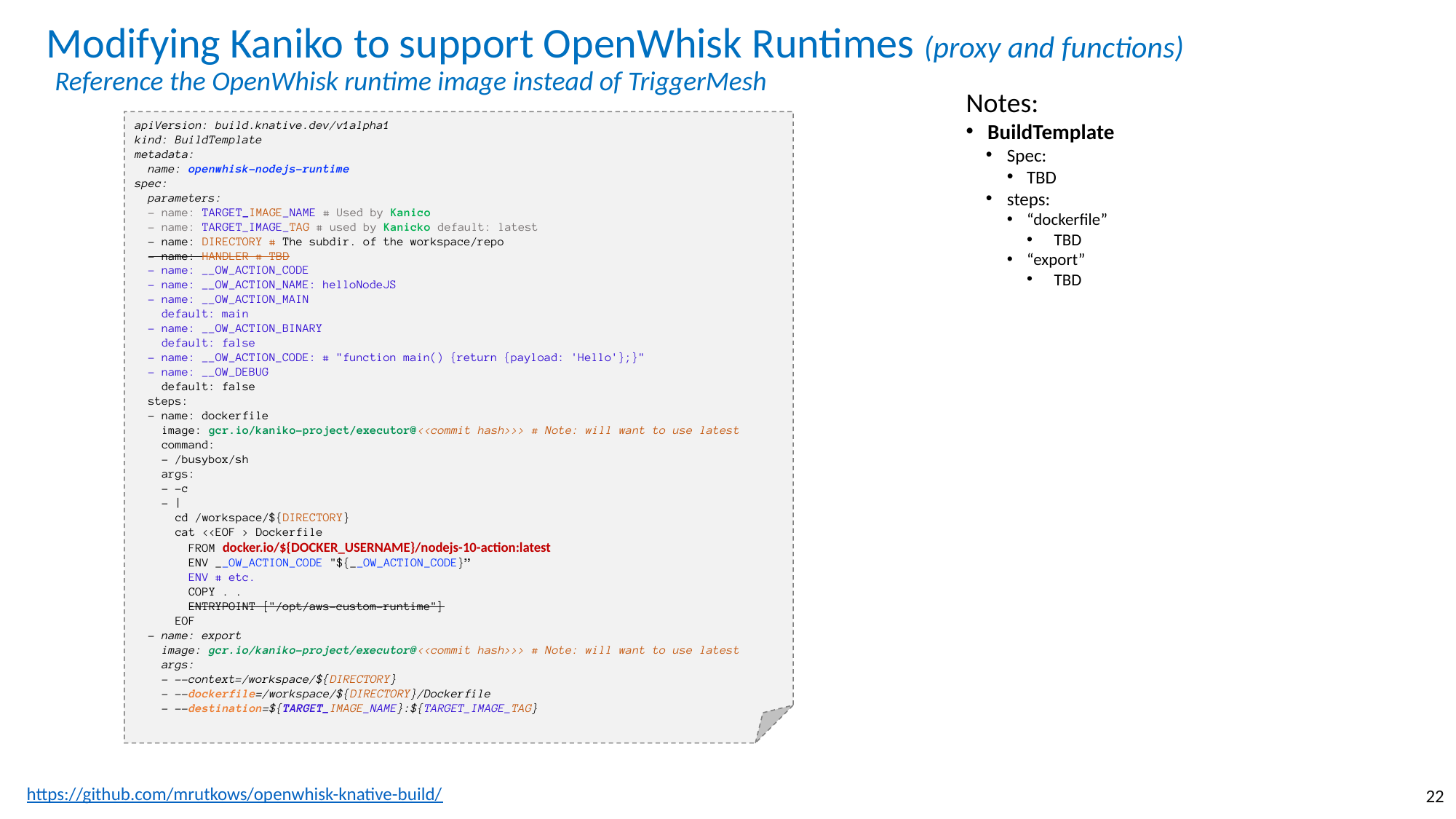

# Modifying Kaniko to support OpenWhisk Runtimes (proxy and functions)
Reference the OpenWhisk runtime image instead of TriggerMesh
Notes:
BuildTemplate
Spec:
TBD
steps:
“dockerfile”
TBD
“export”
TBD

apiVersion: build.knative.dev/v1alpha1
kind: BuildTemplate
metadata:
  name: openwhisk-nodejs-runtime
spec:
  parameters:
  - name: TARGET_IMAGE_NAME # Used by Kanico
  - name: TARGET_IMAGE_TAG # used by Kanicko default: latest
  - name: DIRECTORY # The subdir. of the workspace/repo
  - name: HANDLER # TBD
  - name: __OW_ACTION_CODE
  - name: __OW_ACTION_NAME: helloNodeJS
  - name: __OW_ACTION_MAIN
    default: main
  - name: __OW_ACTION_BINARY
    default: false
  - name: __OW_ACTION_CODE: # "function main() {return {payload: 'Hello'};}"
  - name: __OW_DEBUG
    default: false
  steps:
  - name: dockerfile
    image: gcr.io/kaniko-project/executor@<<commit hash>>> # Note: will want to use latest
    command:
    - /busybox/sh
    args:
    - -c
    - |
      cd /workspace/${DIRECTORY}
      cat <<EOF > Dockerfile
        FROM docker.io/${DOCKER_USERNAME}/nodejs-10-action:latest
        ENV __OW_ACTION_CODE "${__OW_ACTION_CODE}”
        ENV # etc.
        COPY . .
        ENTRYPOINT ["/opt/aws-custom-runtime"]
      EOF
  - name: export
    image: gcr.io/kaniko-project/executor@<<commit hash>>> # Note: will want to use latest
    args:
    - --context=/workspace/${DIRECTORY}
    - --dockerfile=/workspace/${DIRECTORY}/Dockerfile
    - --destination=${TARGET_IMAGE_NAME}:${TARGET_IMAGE_TAG}
22
https://github.com/mrutkows/openwhisk-knative-build/